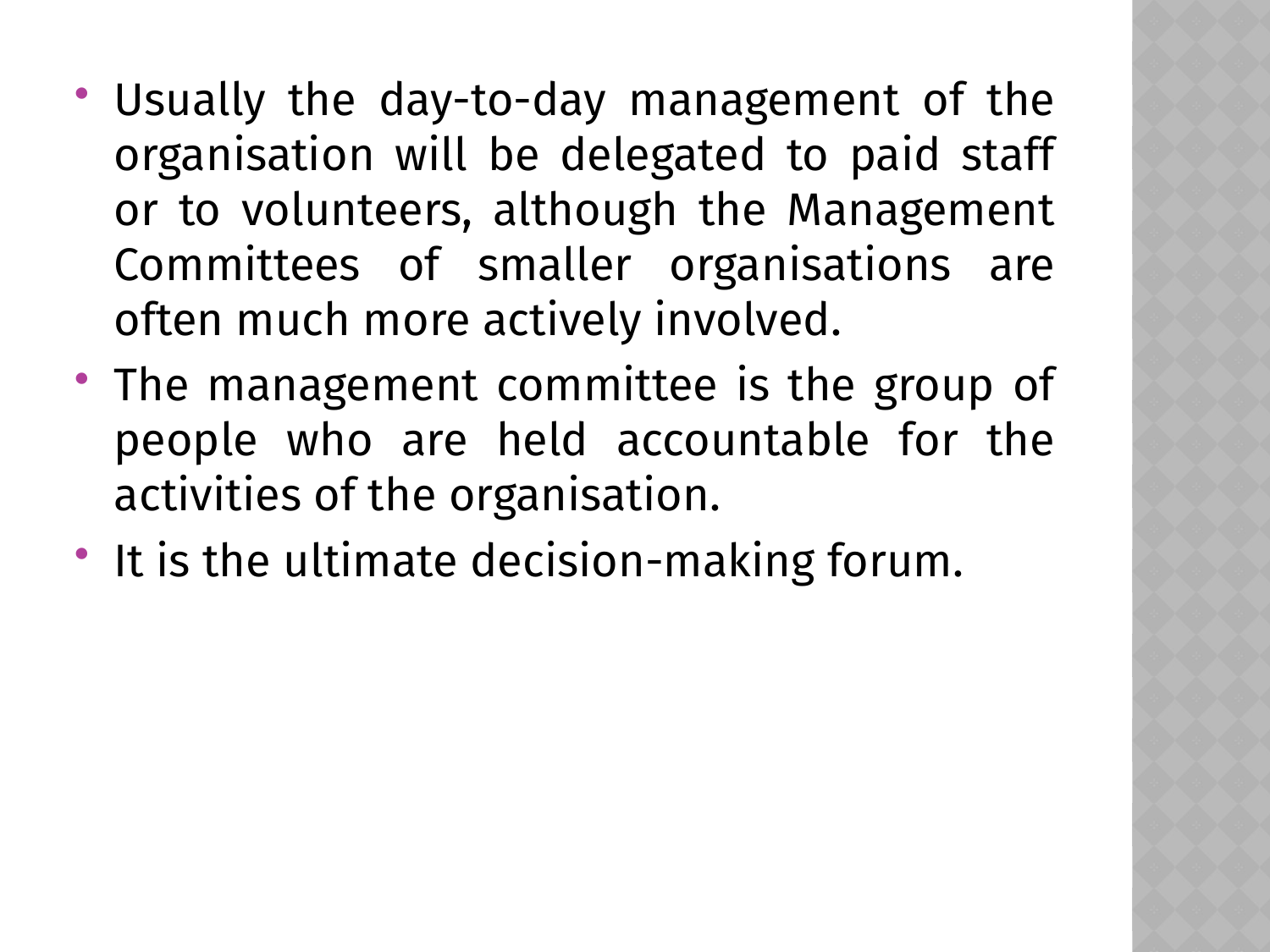

Usually the day-to-day management of the organisation will be delegated to paid staff or to volunteers, although the Management Committees of smaller organisations are often much more actively involved.
The management committee is the group of people who are held accountable for the activities of the organisation.
It is the ultimate decision-making forum.